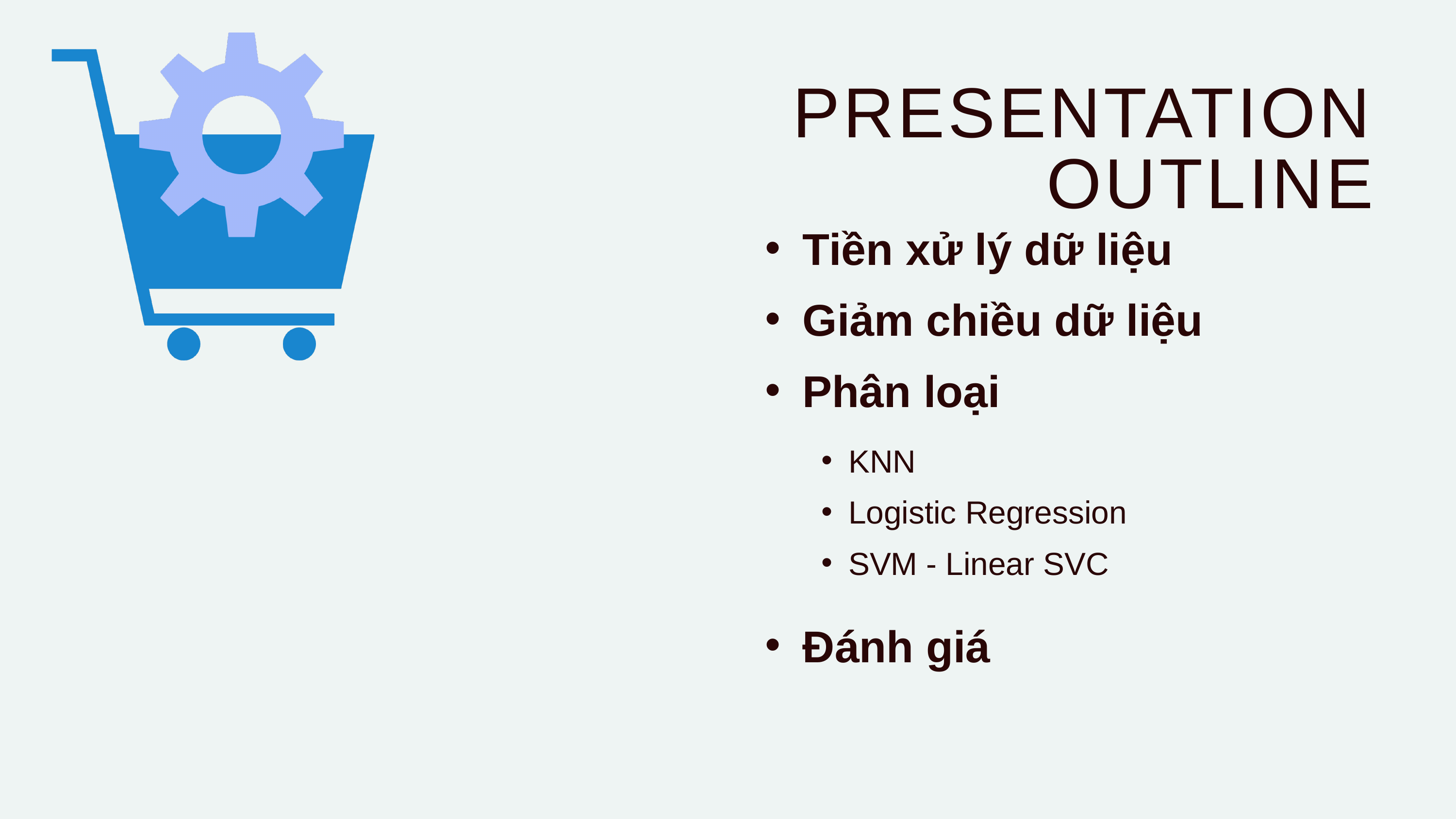

PRESENTATION OUTLINE
Tiền xử lý dữ liệu
Giảm chiều dữ liệu
Phân loại

KNN
Logistic Regression
SVM - Linear SVC

Đánh giá